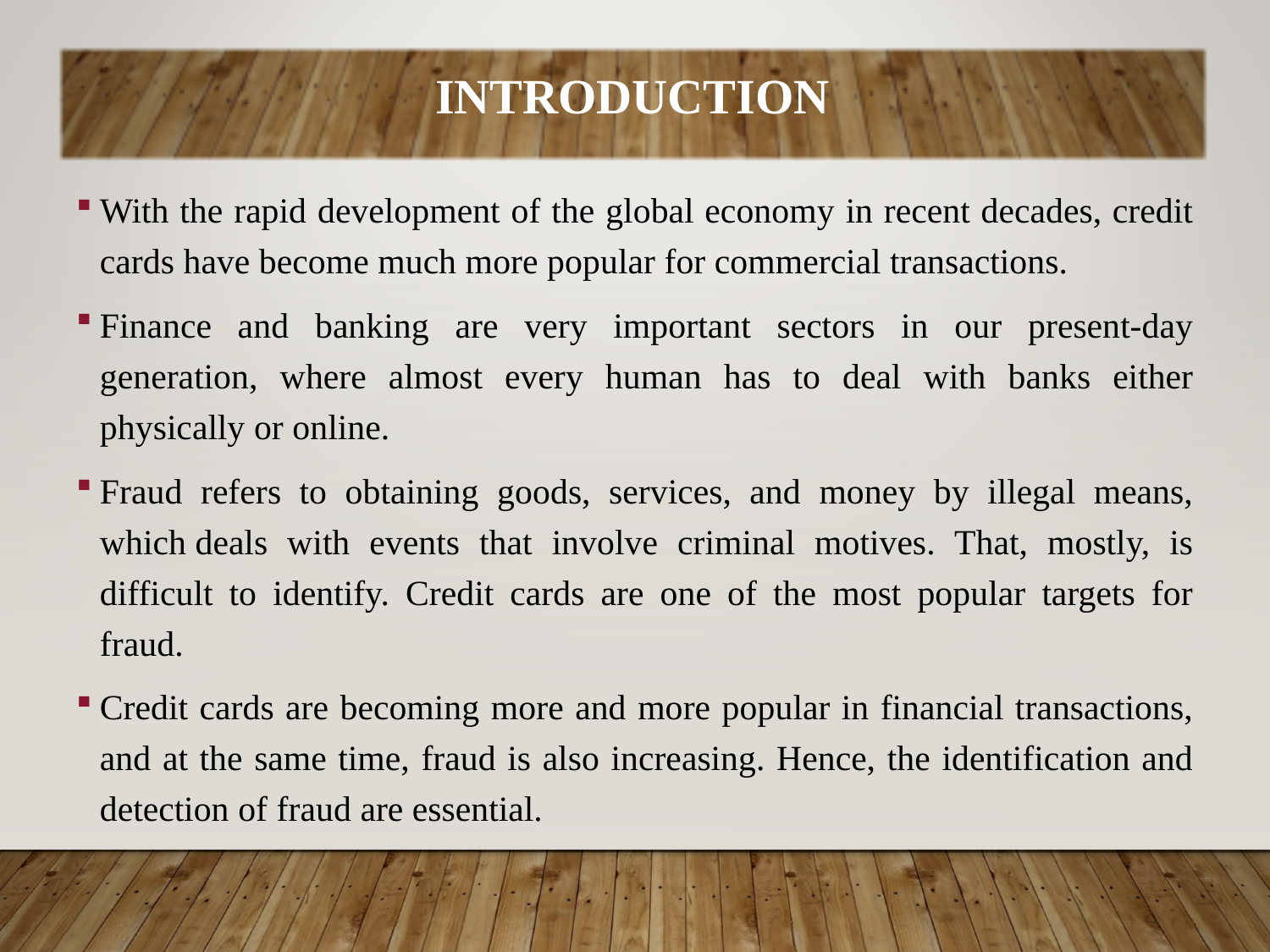

INTRODUCTION
With the rapid development of the global economy in recent decades, credit cards have become much more popular for commercial transactions.
Finance and banking are very important sectors in our present-day generation, where almost every human has to deal with banks either physically or online.
Fraud refers to obtaining goods, services, and money by illegal means, which deals with events that involve criminal motives. That, mostly, is difficult to identify. Credit cards are one of the most popular targets for fraud.
Credit cards are becoming more and more popular in financial transactions, and at the same time, fraud is also increasing. Hence, the identification and detection of fraud are essential.